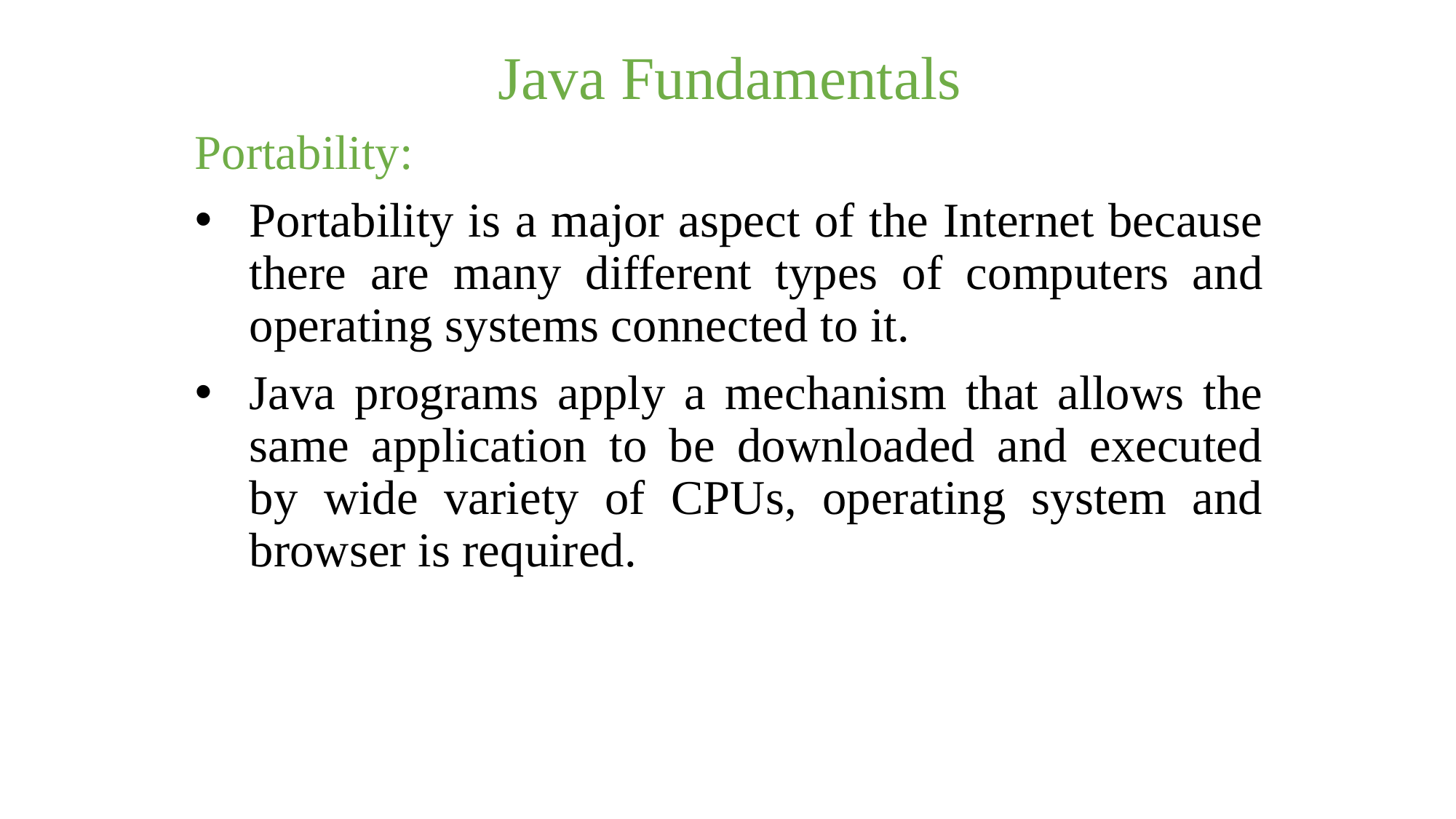

Java Fundamentals
Portability:
Portability is a major aspect of the Internet because there are many different types of computers and operating systems connected to it.
Java programs apply a mechanism that allows the same application to be downloaded and executed by wide variety of CPUs, operating system and browser is required.